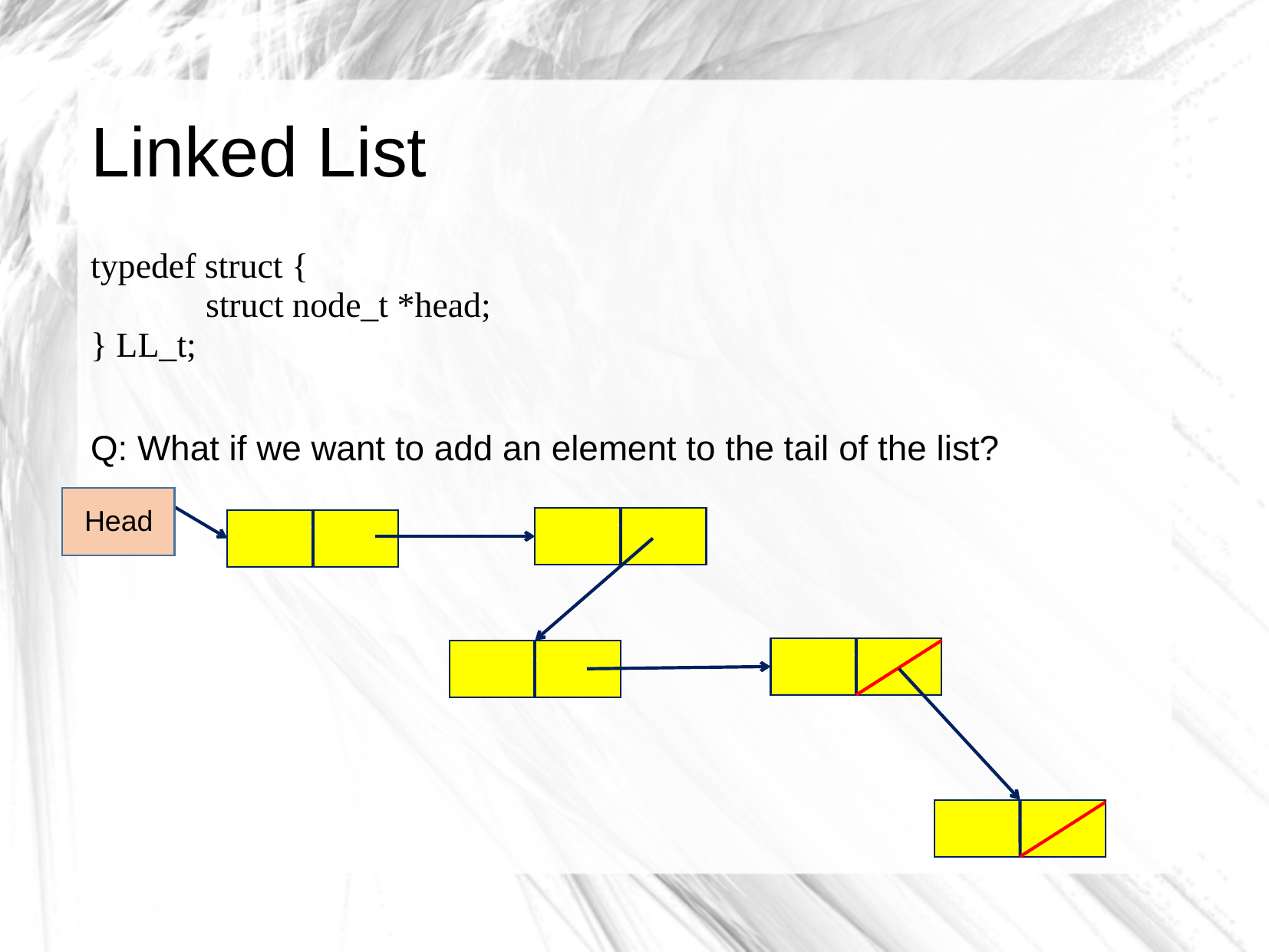

# Linked List
typedef struct {
	struct node_t *head;
} LL_t;
Q: What if we want to add an element to the tail of the list?
Head
`
`
`
`
`